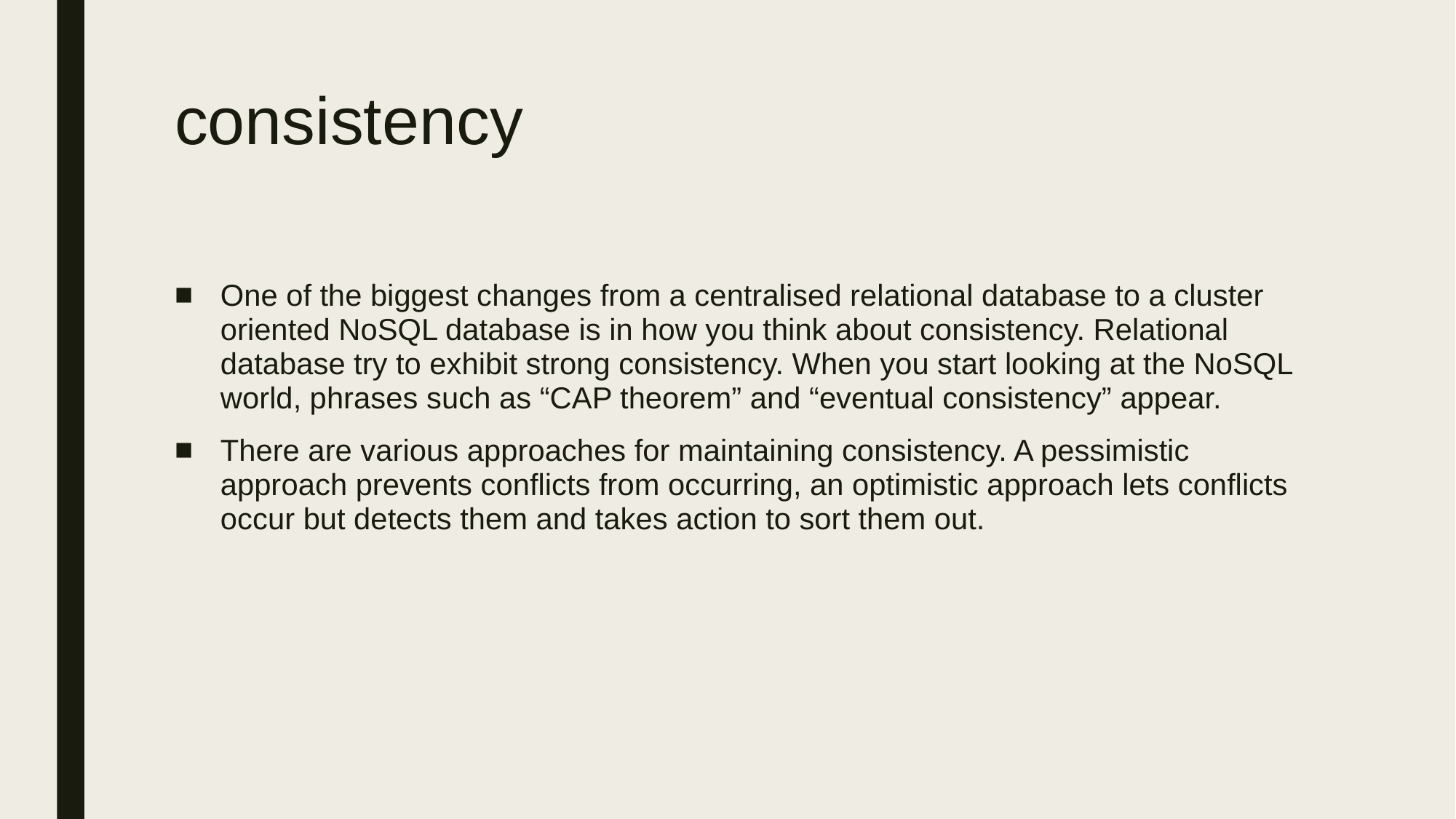

# consistency
One of the biggest changes from a centralised relational database to a cluster oriented NoSQL database is in how you think about consistency. Relational database try to exhibit strong consistency. When you start looking at the NoSQL world, phrases such as “CAP theorem” and “eventual consistency” appear.
There are various approaches for maintaining consistency. A pessimistic approach prevents conflicts from occurring, an optimistic approach lets conflicts occur but detects them and takes action to sort them out.